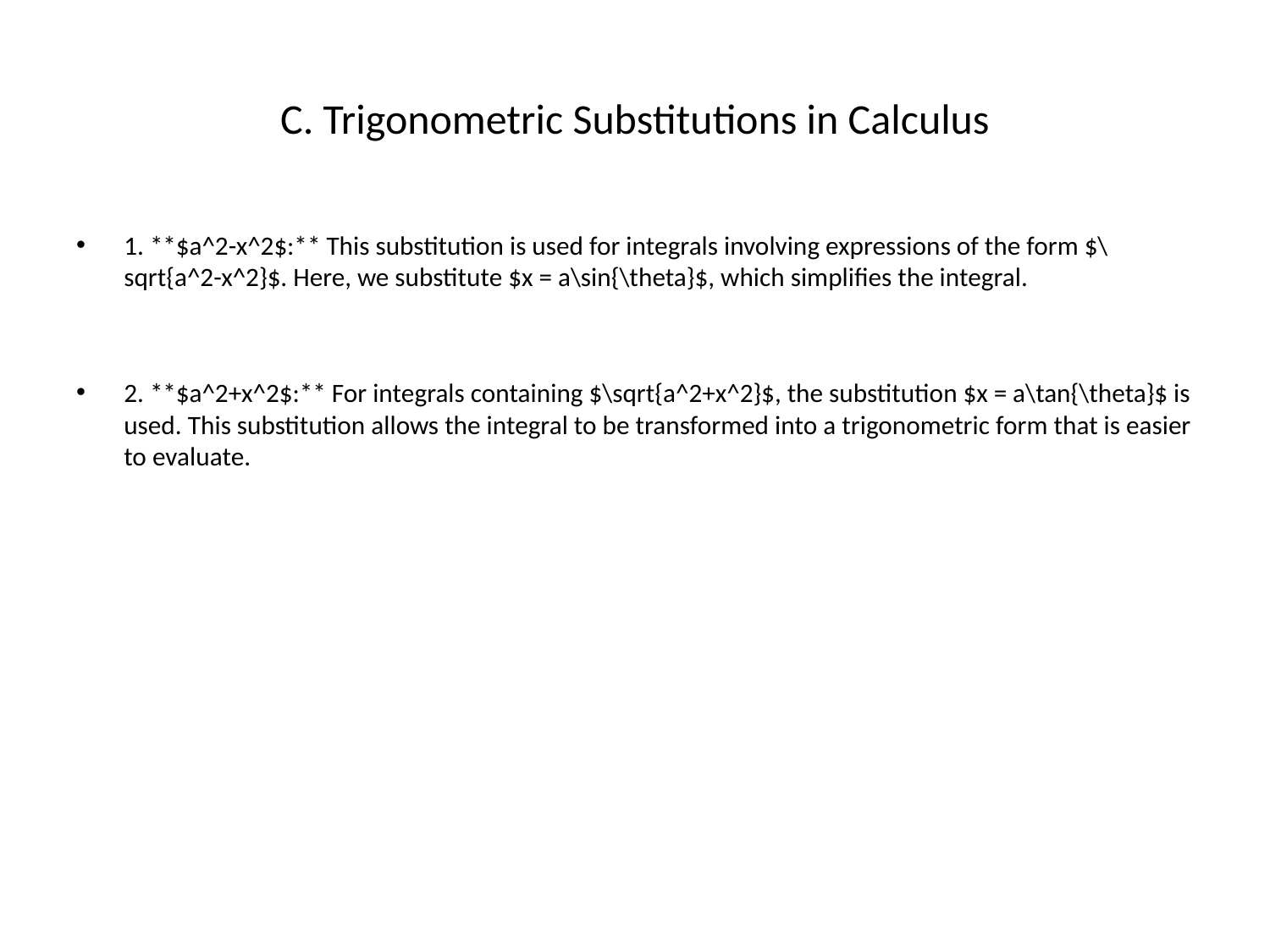

# C. Trigonometric Substitutions in Calculus
1. **$a^2-x^2$:** This substitution is used for integrals involving expressions of the form $\sqrt{a^2-x^2}$. Here, we substitute $x = a\sin{\theta}$, which simplifies the integral.

2. **$a^2+x^2$:** For integrals containing $\sqrt{a^2+x^2}$, the substitution $x = a\tan{\theta}$ is used. This substitution allows the integral to be transformed into a trigonometric form that is easier to evaluate.